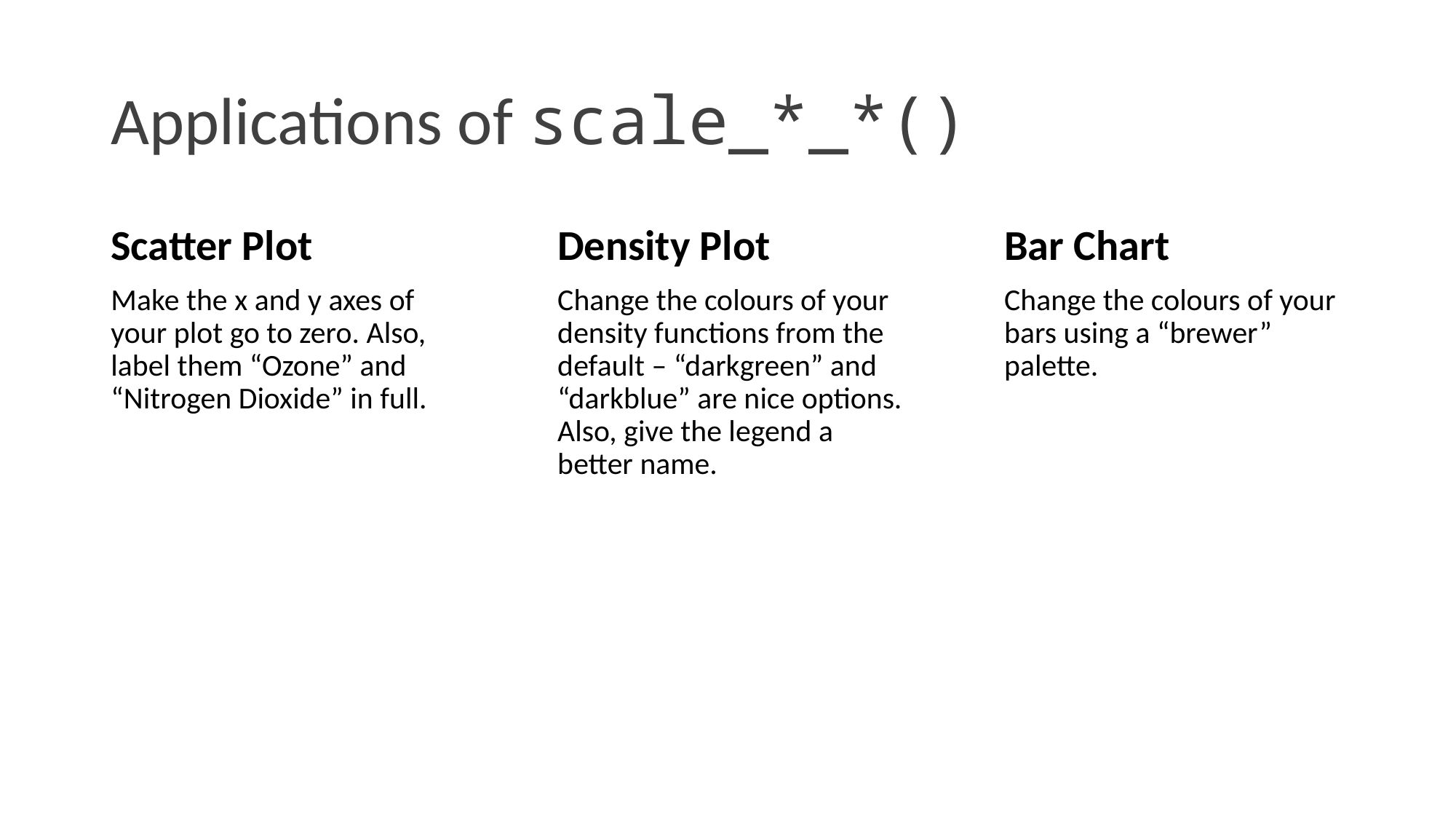

# Applications of scale_*_*()
Scatter Plot
Make the x and y axes of your plot go to zero. Also, label them “Ozone” and “Nitrogen Dioxide” in full.
Density Plot
Change the colours of your density functions from the default – “darkgreen” and “darkblue” are nice options. Also, give the legend a better name.
Bar Chart
Change the colours of your bars using a “brewer” palette.